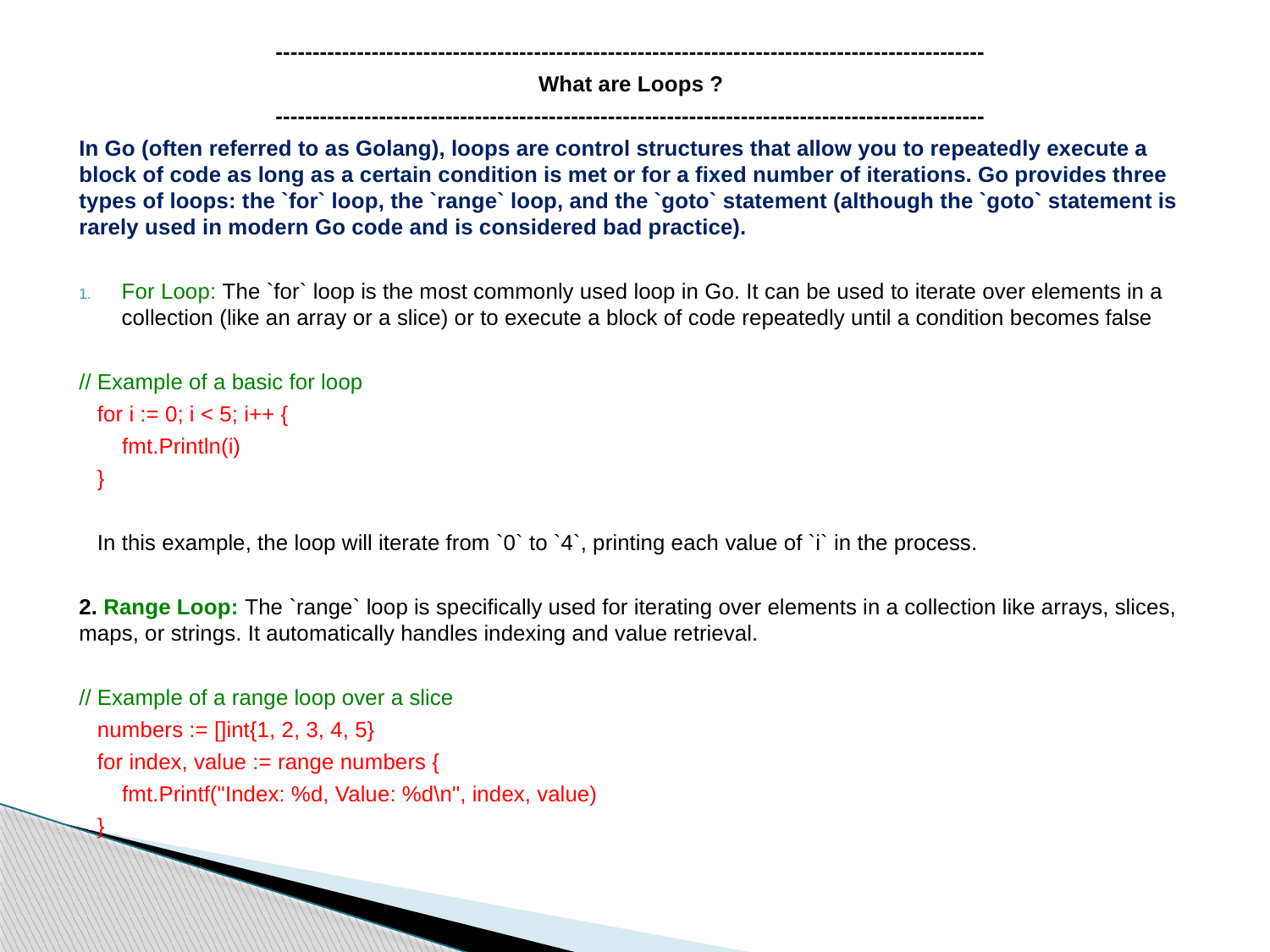

------------------------------------------------------------------------------------------------
What are Loops ?
------------------------------------------------------------------------------------------------
In Go (often referred to as Golang), loops are control structures that allow you to repeatedly execute a block of code as long as a certain condition is met or for a fixed number of iterations. Go provides three types of loops: the `for` loop, the `range` loop, and the `goto` statement (although the `goto` statement is rarely used in modern Go code and is considered bad practice).

For Loop: The `for` loop is the most commonly used loop in Go. It can be used to iterate over elements in a collection (like an array or a slice) or to execute a block of code repeatedly until a condition becomes false

// Example of a basic for loop
   for i := 0; i < 5; i++ {
       fmt.Println(i)
   }

   In this example, the loop will iterate from `0` to `4`, printing each value of `i` in the process.

2. Range Loop: The `range` loop is specifically used for iterating over elements in a collection like arrays, slices, maps, or strings. It automatically handles indexing and value retrieval.

// Example of a range loop over a slice
   numbers := []int{1, 2, 3, 4, 5}
   for index, value := range numbers {
       fmt.Printf("Index: %d, Value: %d\n", index, value)
   }